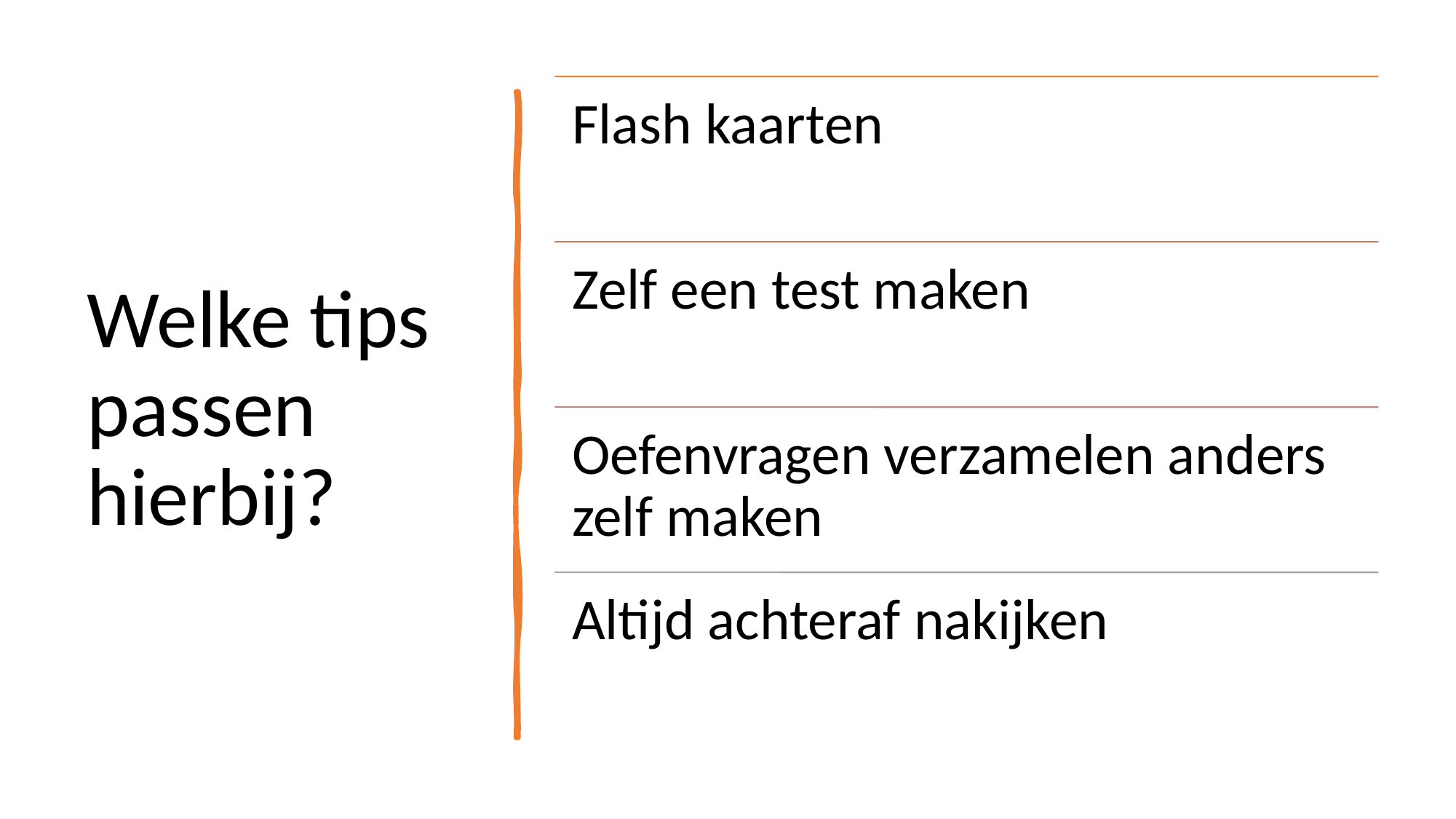

Flash kaarten
Zelf een test maken
Oefenvragen verzamelen anders zelf maken
Altijd achteraf nakijken
# Welke tips passen hierbij?